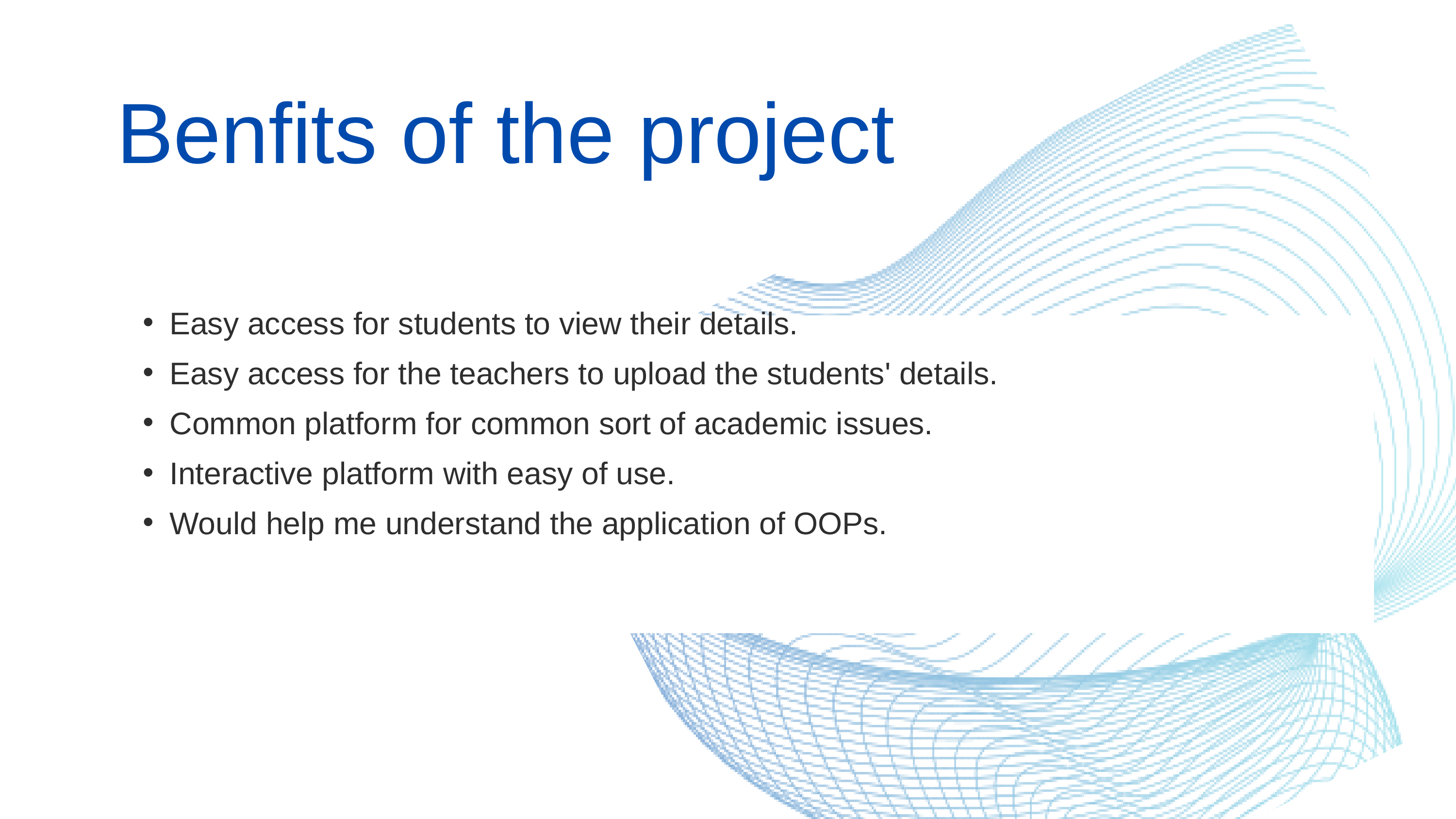

Benfits of the project

Easy access for students to view their details.
Easy access for the teachers to upload the students' details.
Common platform for common sort of academic issues.
Interactive platform with easy of use.
Would help me understand the application of OOPs.